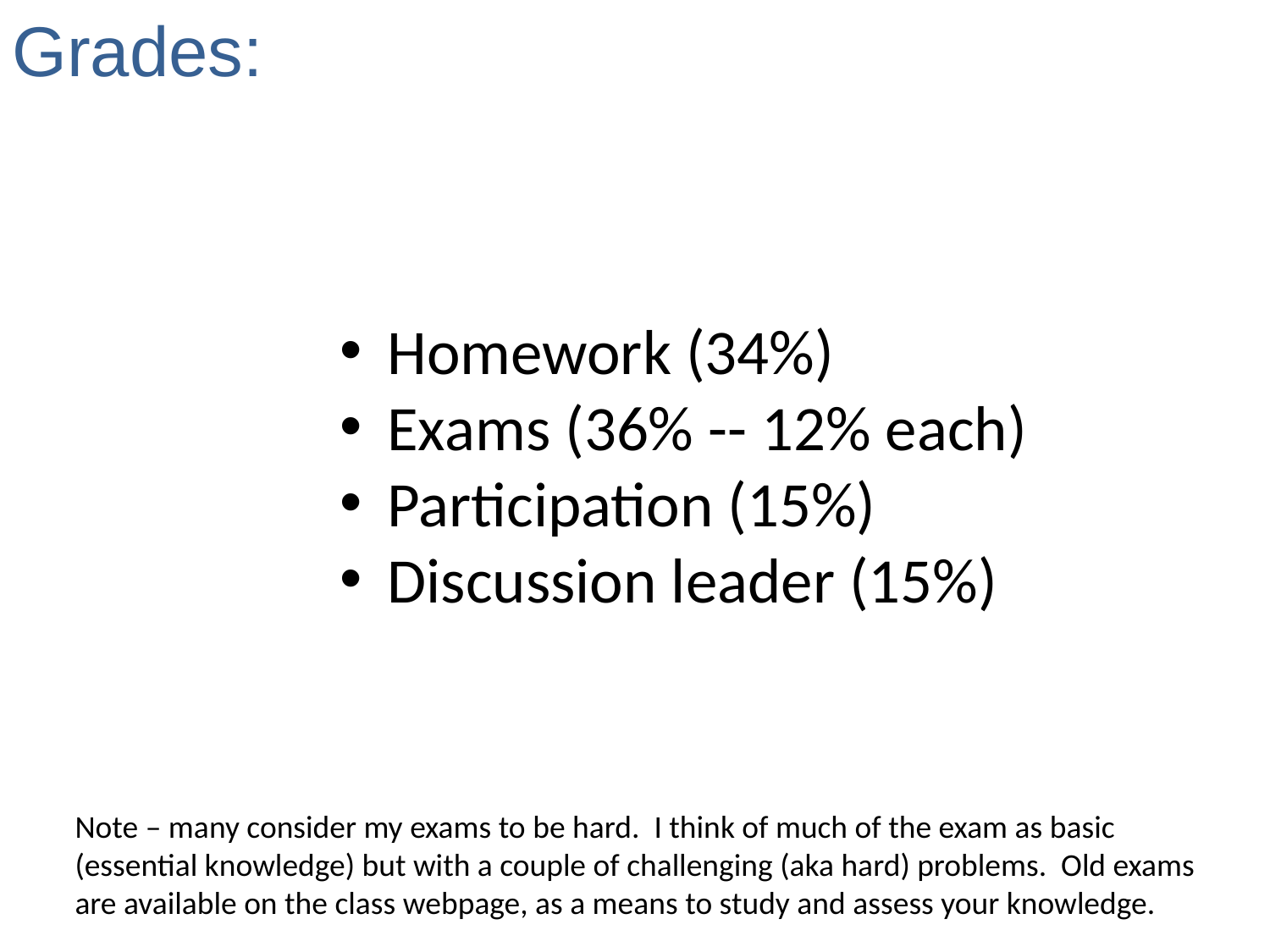

Grades:
Homework (34%)
Exams (36% -- 12% each)
Participation (15%)
Discussion leader (15%)
Note – many consider my exams to be hard.  I think of much of the exam as basic (essential knowledge) but with a couple of challenging (aka hard) problems.  Old exams are available on the class webpage, as a means to study and assess your knowledge.